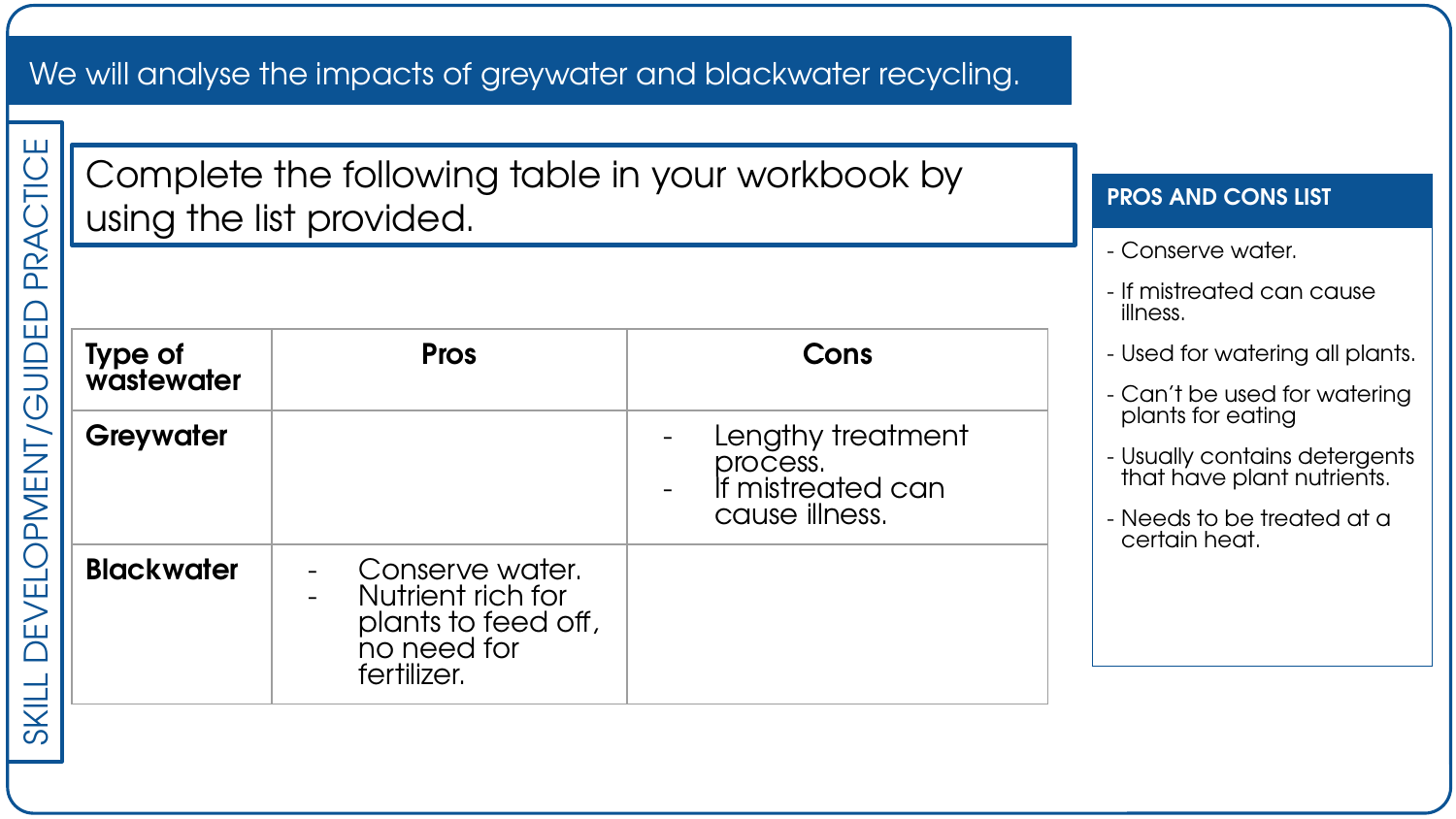

We will analyse the impacts of greywater and blackwater recycling.
Complete the following table in your workbook by using the list provided.
| PROS AND CONS LIST |
| --- |
| Conserve water. If mistreated can cause illness. Used for watering all plants. Can’t be used for watering plants for eating Usually contains detergents that have plant nutrients. Needs to be treated at a certain heat. |
| Type of wastewater | Pros | Cons |
| --- | --- | --- |
| Greywater |  | Lengthy treatment process. If mistreated can cause illness. |
| Blackwater | Conserve water. Nutrient rich for plants to feed off, no need for fertilizer. |  |